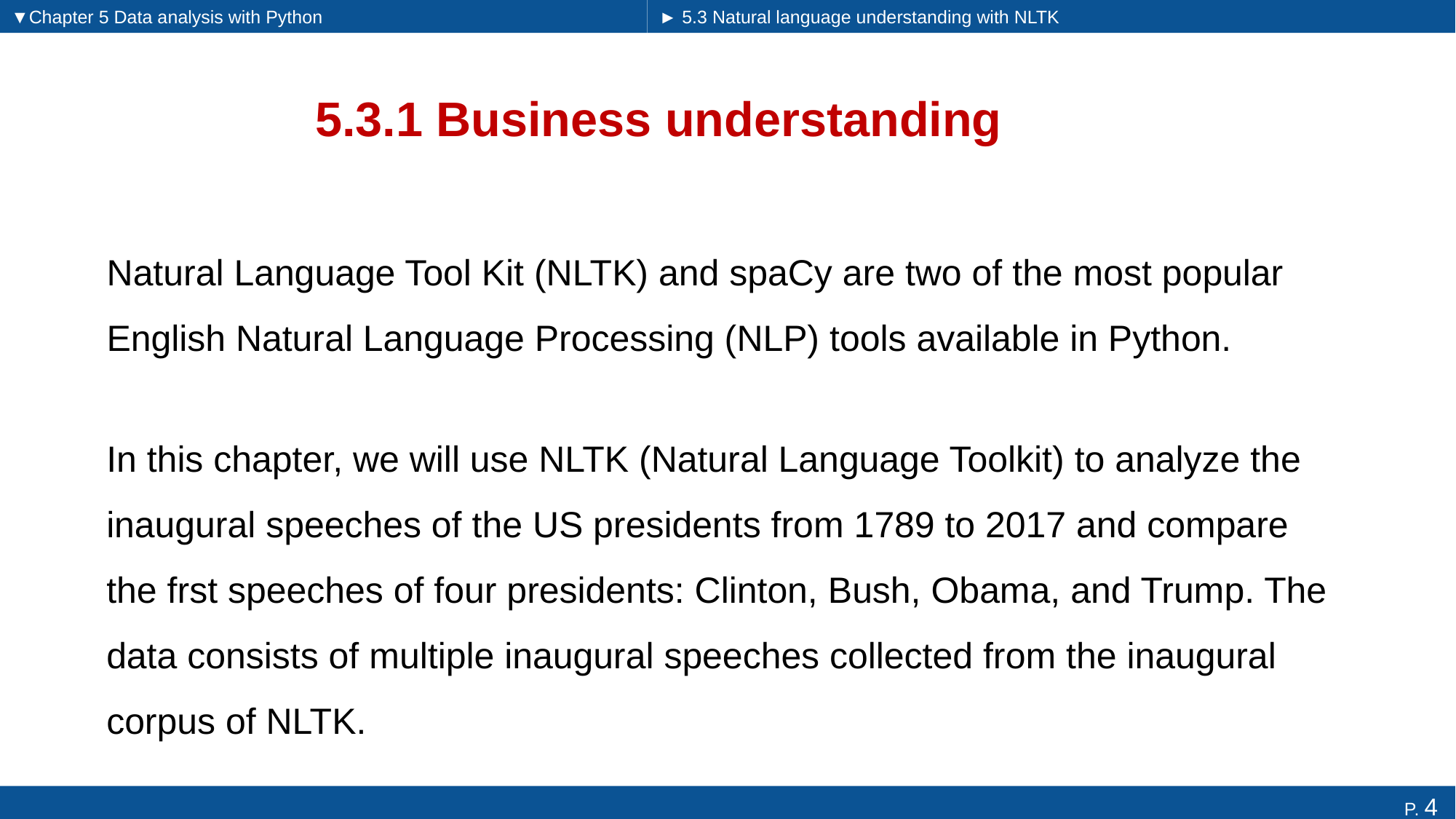

▼Chapter 5 Data analysis with Python
► 5.3 Natural language understanding with NLTK
# 5.3.1 Business understanding
Natural Language Tool Kit (NLTK) and spaCy are two of the most popular English Natural Language Processing (NLP) tools available in Python.
In this chapter, we will use NLTK (Natural Language Toolkit) to analyze the inaugural speeches of the US presidents from 1789 to 2017 and compare the frst speeches of four presidents: Clinton, Bush, Obama, and Trump. The data consists of multiple inaugural speeches collected from the inaugural corpus of NLTK.